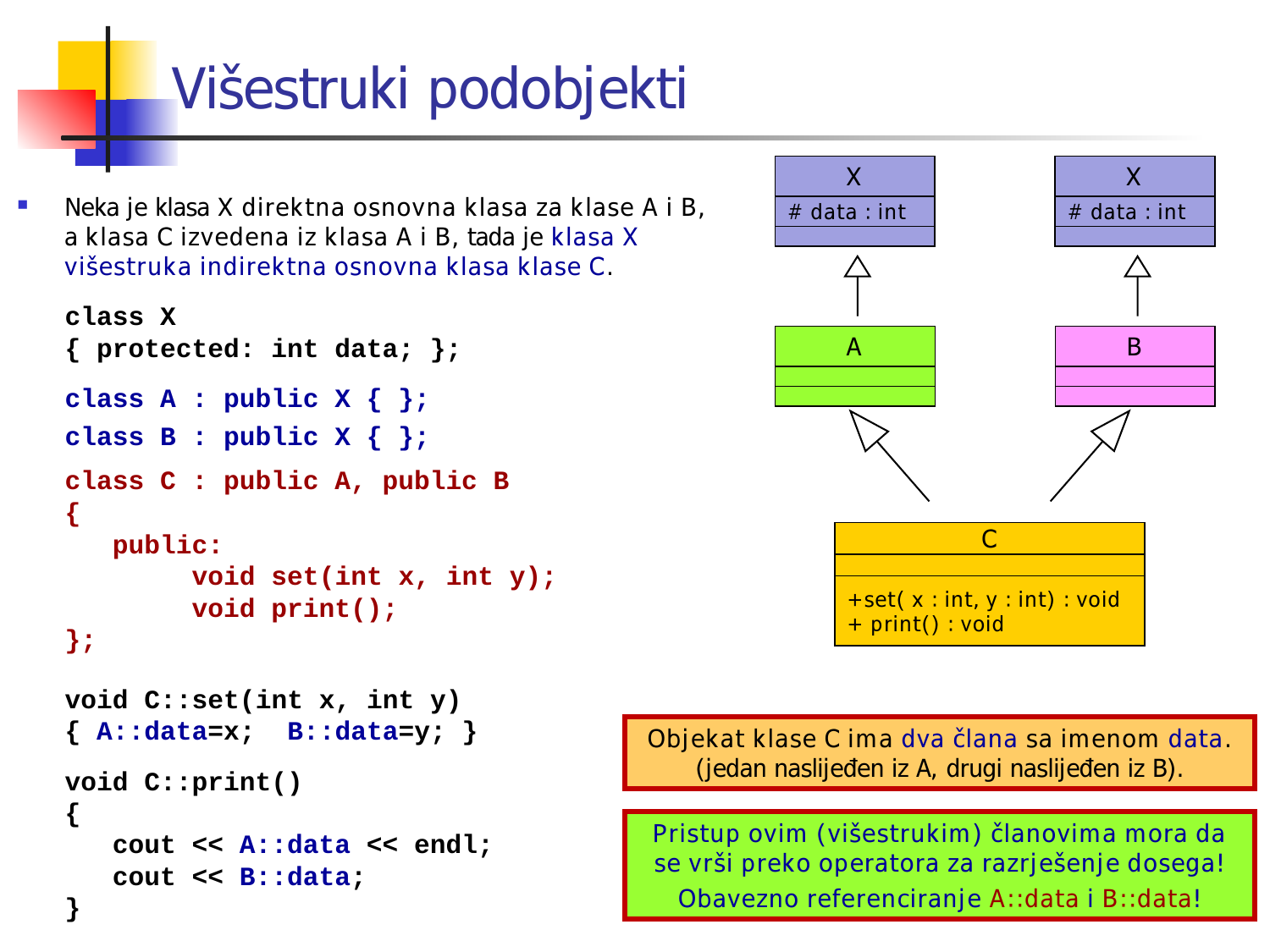

Višestruki podobjekti
X
# data : int

X
# data : int

Neka je klasa X direktna osnovna klasa za klase A i B, a klasa C izvedena iz klasa A i B, tada je klasa X višestruka indirektna osnovna klasa klase C.
	class X
	{ protected: int data; };
	class A : public X { };
	class B : public X { };
	class C : public A, public B
	{
	   public:
		void set(int x, int y);
		void print();
	};

A

B

C

+set( x : int, y : int) : void
+ print() : void
	void C::set(int x, int y)
	{ A::data=x;  B::data=y; }
	void C::print()
	{
      cout << A::data << endl;
      cout << B::data;
	}
Objekat klase C ima dva člana sa imenom data. (jedan naslijeđen iz A, drugi naslijeđen iz B).
Pristup ovim (višestrukim) članovima mora da se vrši preko operatora za razrješenje dosega!
Obavezno referenciranje A::data i B::data!